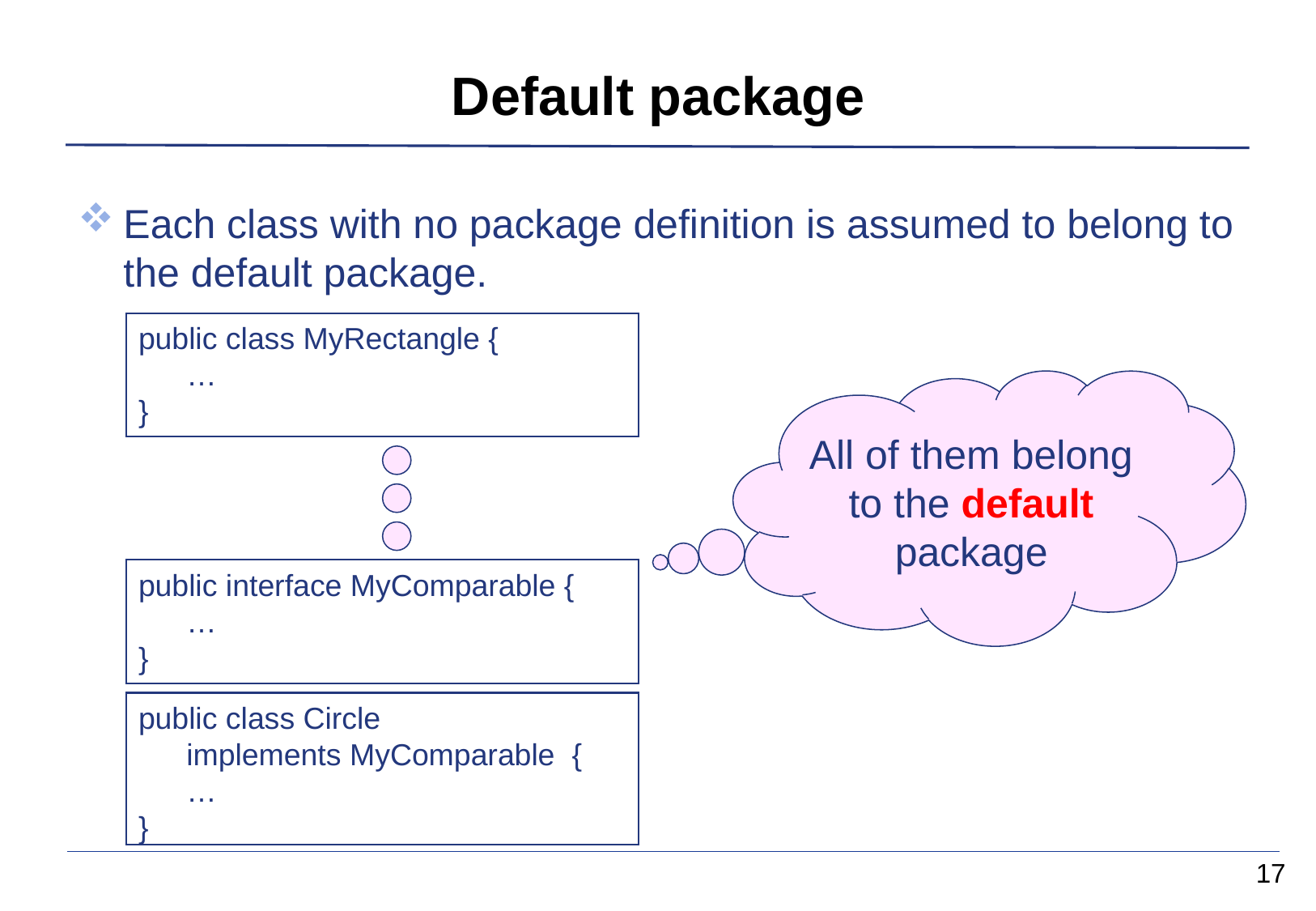

# Default package
Each class with no package definition is assumed to belong to the default package.
public class MyRectangle {
	…
}
All of them belong to the default package

public interface MyComparable {
	…
}
public class Circle
	implements MyComparable  {
	…
}